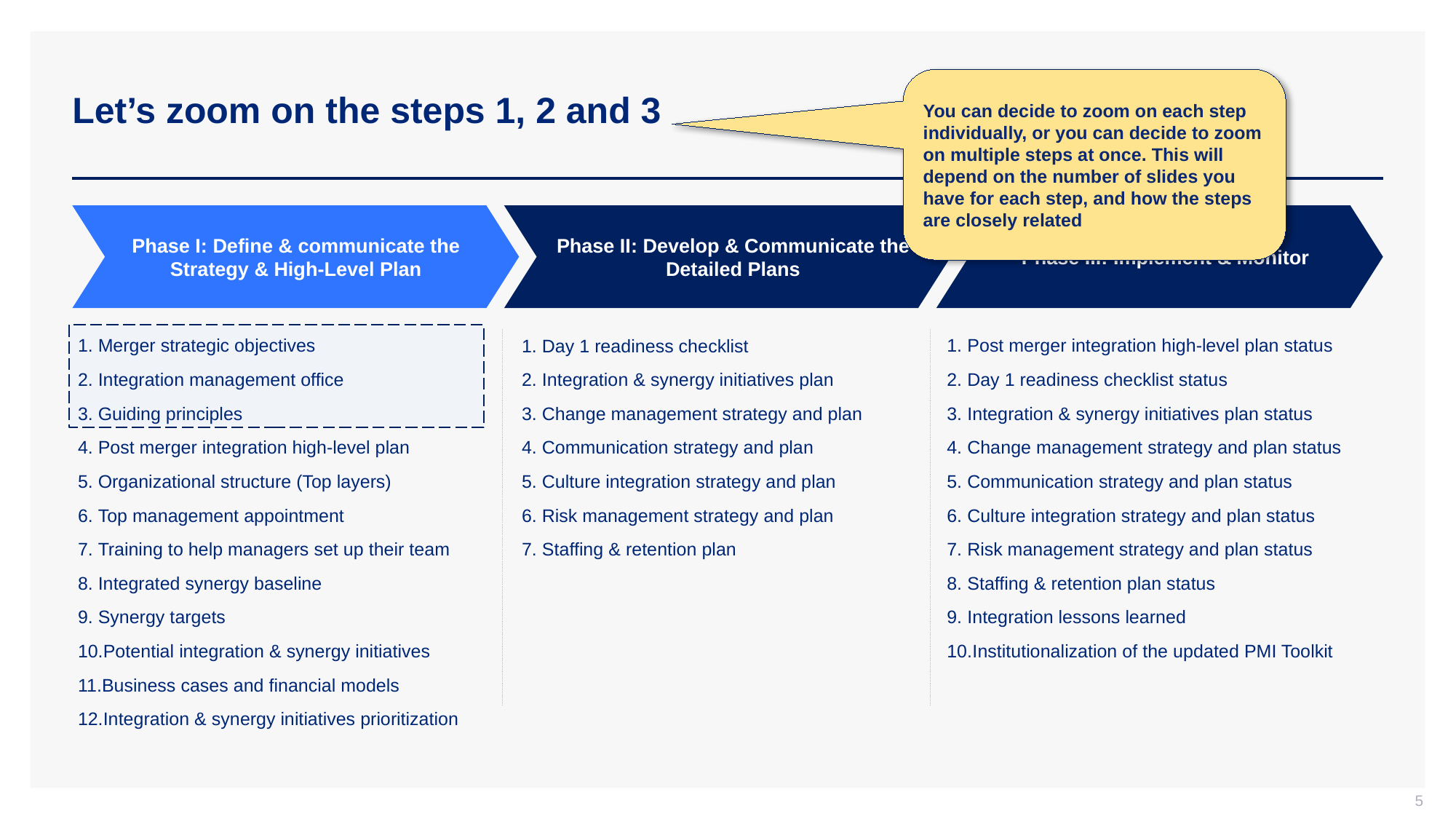

# Let’s zoom on the steps 1, 2 and 3
You can decide to zoom on each step individually, or you can decide to zoom on multiple steps at once. This will depend on the number of slides you have for each step, and how the steps are closely related
Phase I: Define & communicate the Strategy & High-Level Plan
Phase II: Develop & Communicate the Detailed Plans
Phase III: Implement & Monitor

Merger strategic objectives
Integration management office
Guiding principles
Post merger integration high-level plan
Organizational structure (Top layers)
Top management appointment
Training to help managers set up their team
Integrated synergy baseline
Synergy targets
Potential integration & synergy initiatives
Business cases and financial models
Integration & synergy initiatives prioritization
Day 1 readiness checklist
Integration & synergy initiatives plan
Change management strategy and plan
Communication strategy and plan
Culture integration strategy and plan
Risk management strategy and plan
Staffing & retention plan
Post merger integration high-level plan status
Day 1 readiness checklist status
Integration & synergy initiatives plan status
Change management strategy and plan status
Communication strategy and plan status
Culture integration strategy and plan status
Risk management strategy and plan status
Staffing & retention plan status
Integration lessons learned
Institutionalization of the updated PMI Toolkit
5